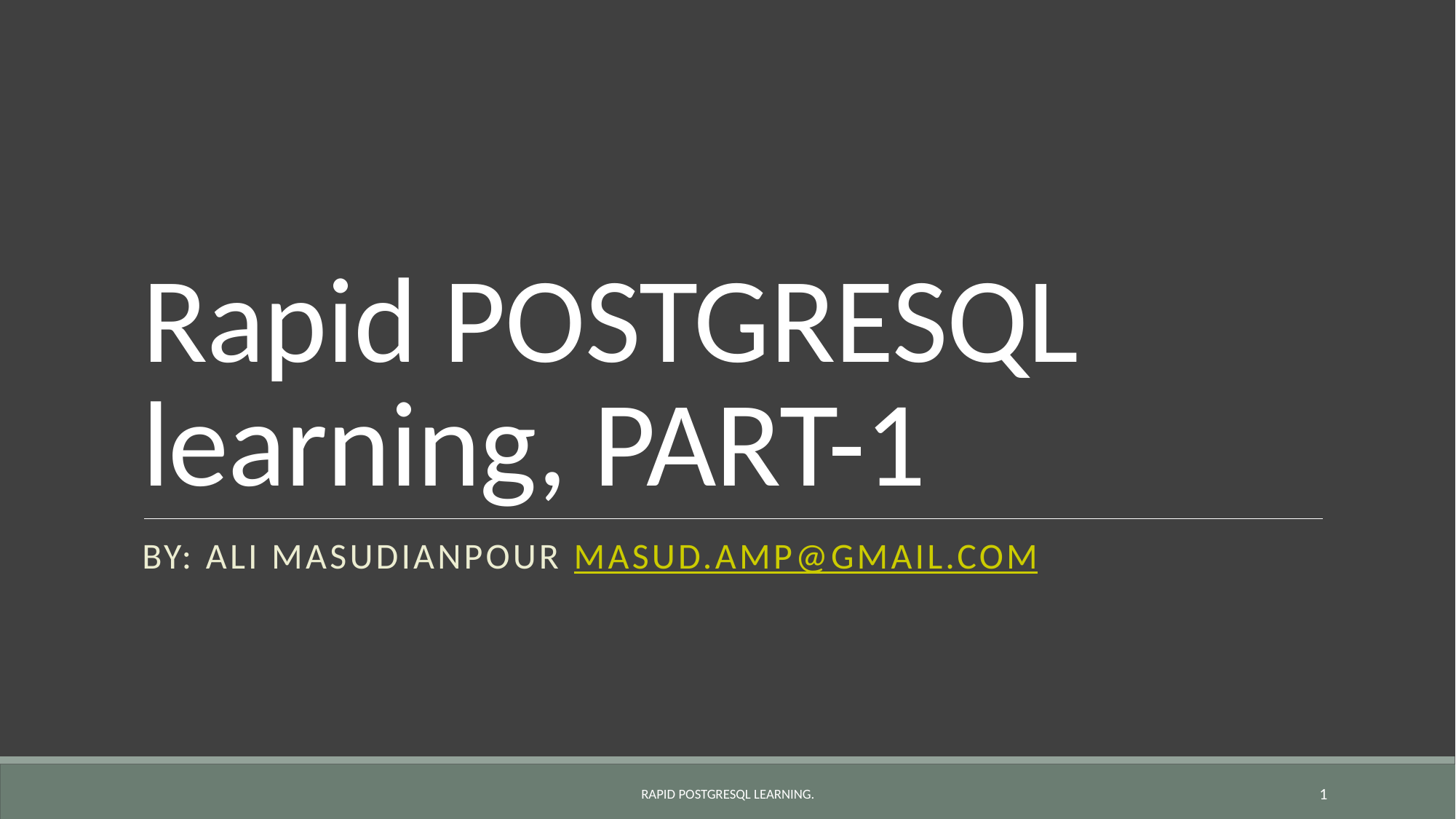

# Rapid POSTGRESQL learning, PART-1
By: ali masudianpour masud.amp@gmail.com
Rapid POSTGRESQL learning.
1